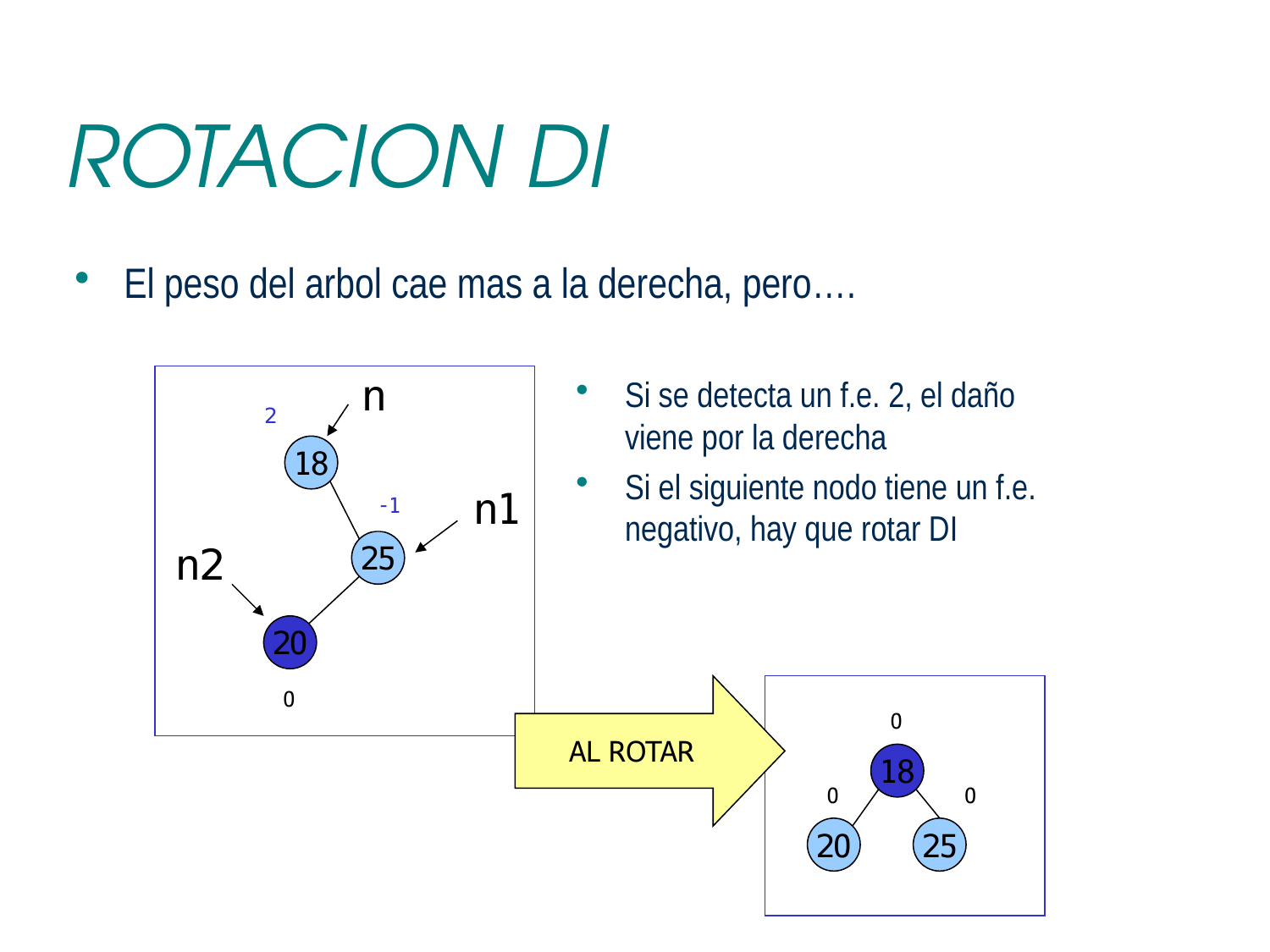

# ROTACION DI
El peso del arbol cae mas a la derecha, pero….

n

Si se detecta un f.e. 2, el daño viene por la derecha
Si el siguiente nodo tiene un f.e. negativo, hay que rotar DI
2
1
18
0
25
n1

-1
n2

20
0
AL ROTAR

0
18
0
0
20
25